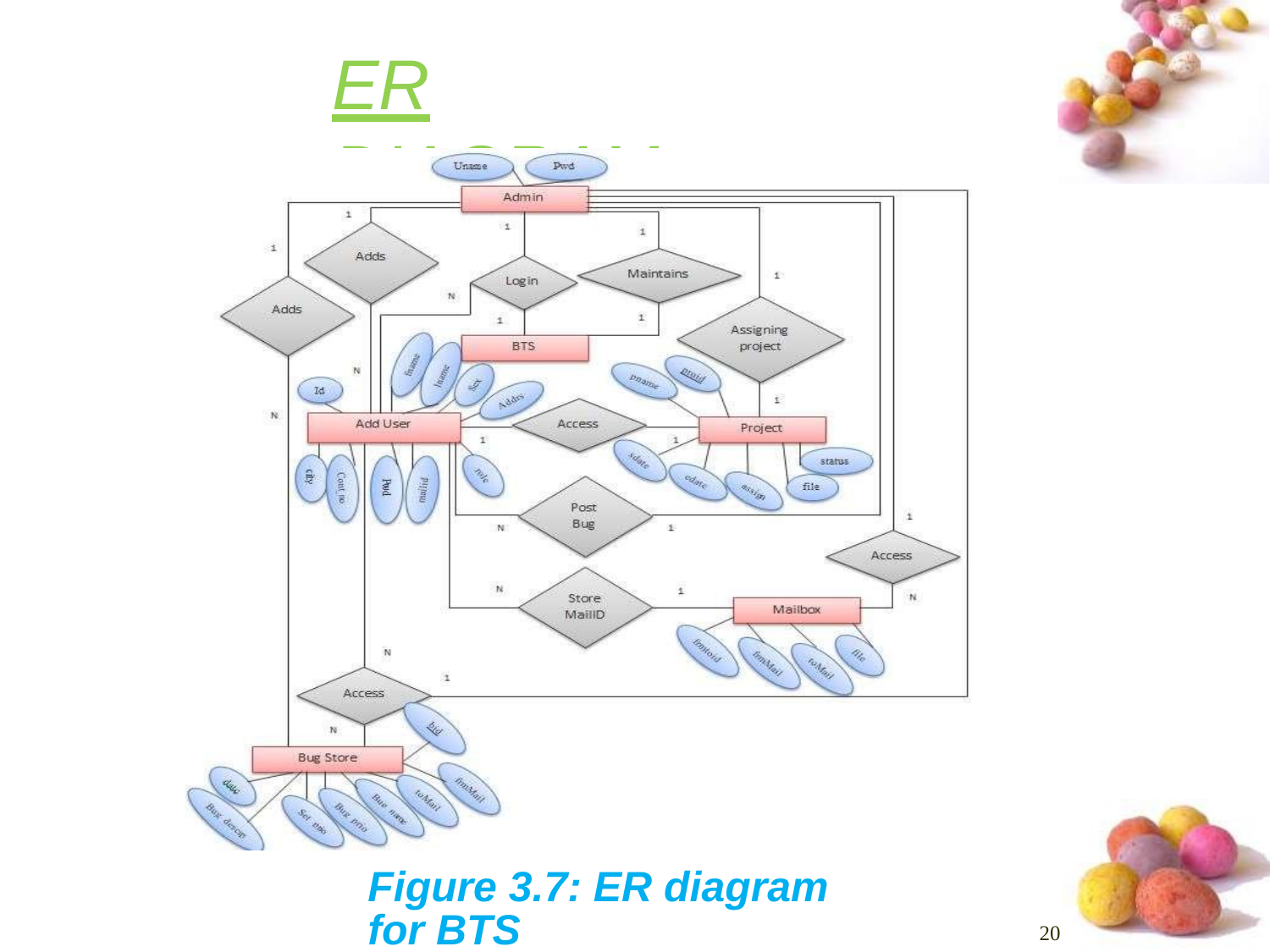

# ER DIAGRAM

Figure 3.7: ER diagram for BTS

20